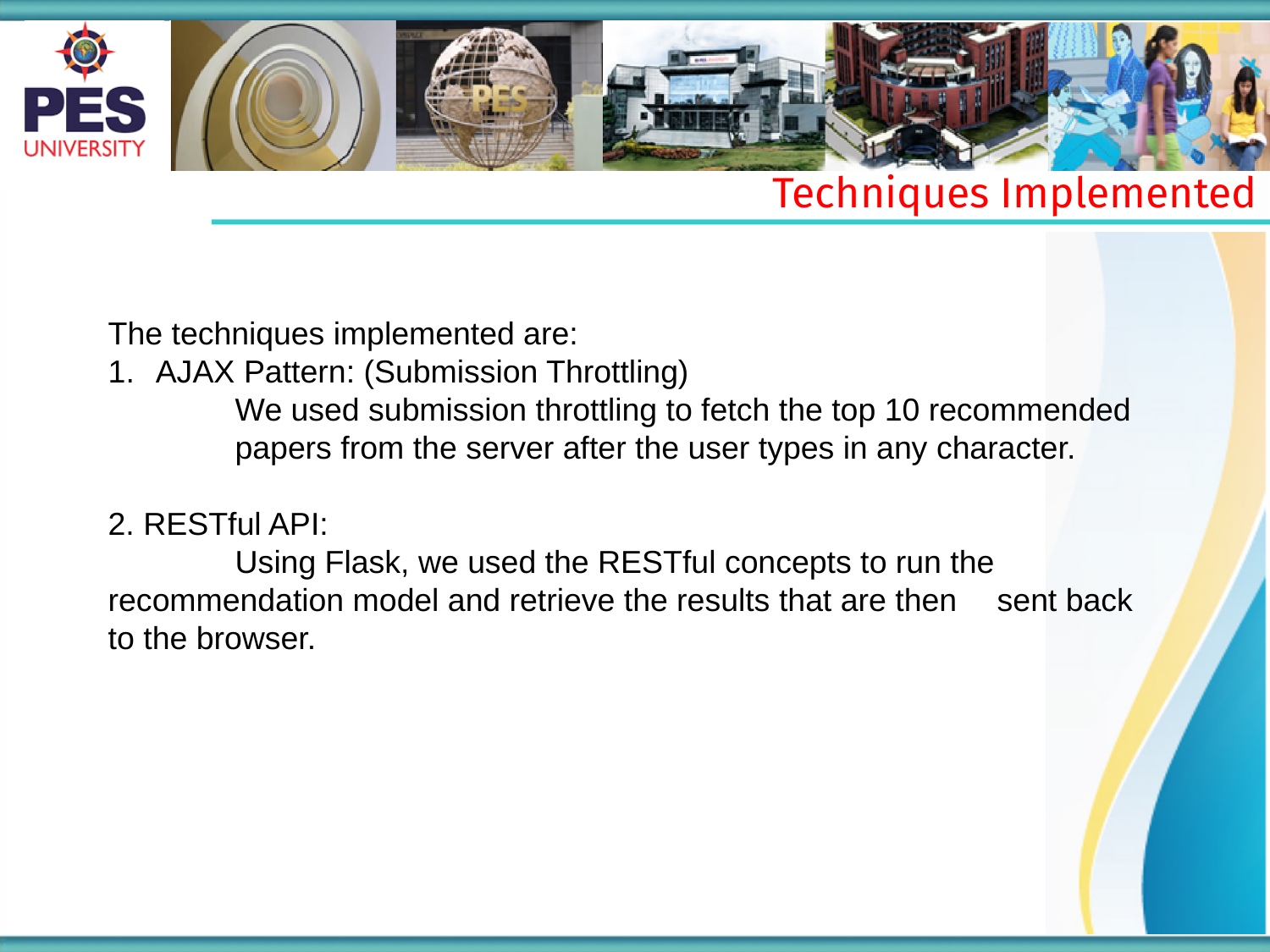

Techniques Implemented

The techniques implemented are:
AJAX Pattern: (Submission Throttling)
	We used submission throttling to fetch the top 10 recommended
	papers from the server after the user types in any character.

2. RESTful API:
	Using Flask, we used the RESTful concepts to run the 	recommendation model and retrieve the results that are then 	sent back to the browser.